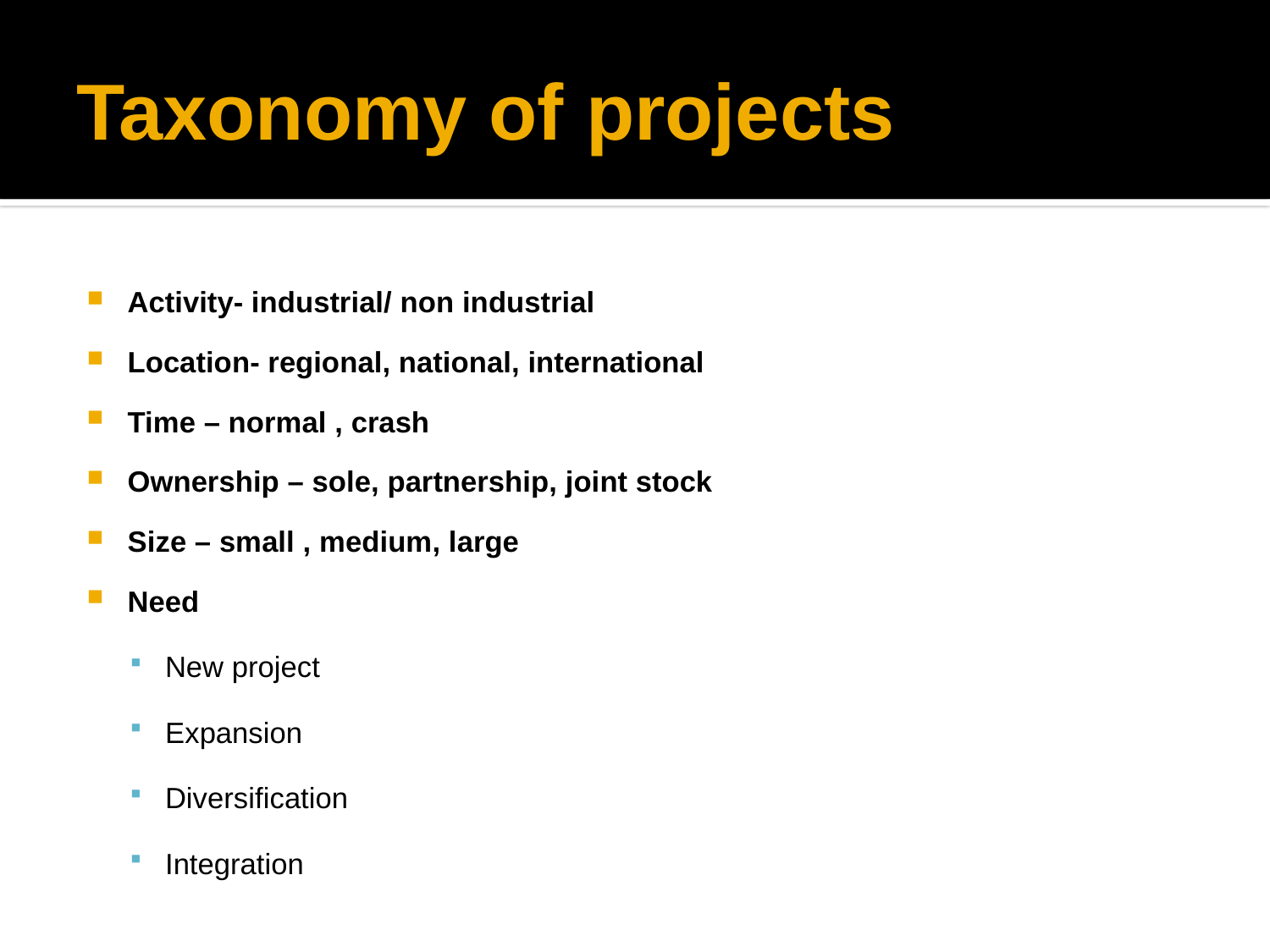

# Taxonomy of projects
Activity- industrial/ non industrial
Location- regional, national, international
Time – normal , crash
Ownership – sole, partnership, joint stock
Size – small , medium, large
Need
New project
Expansion
Diversification
Integration